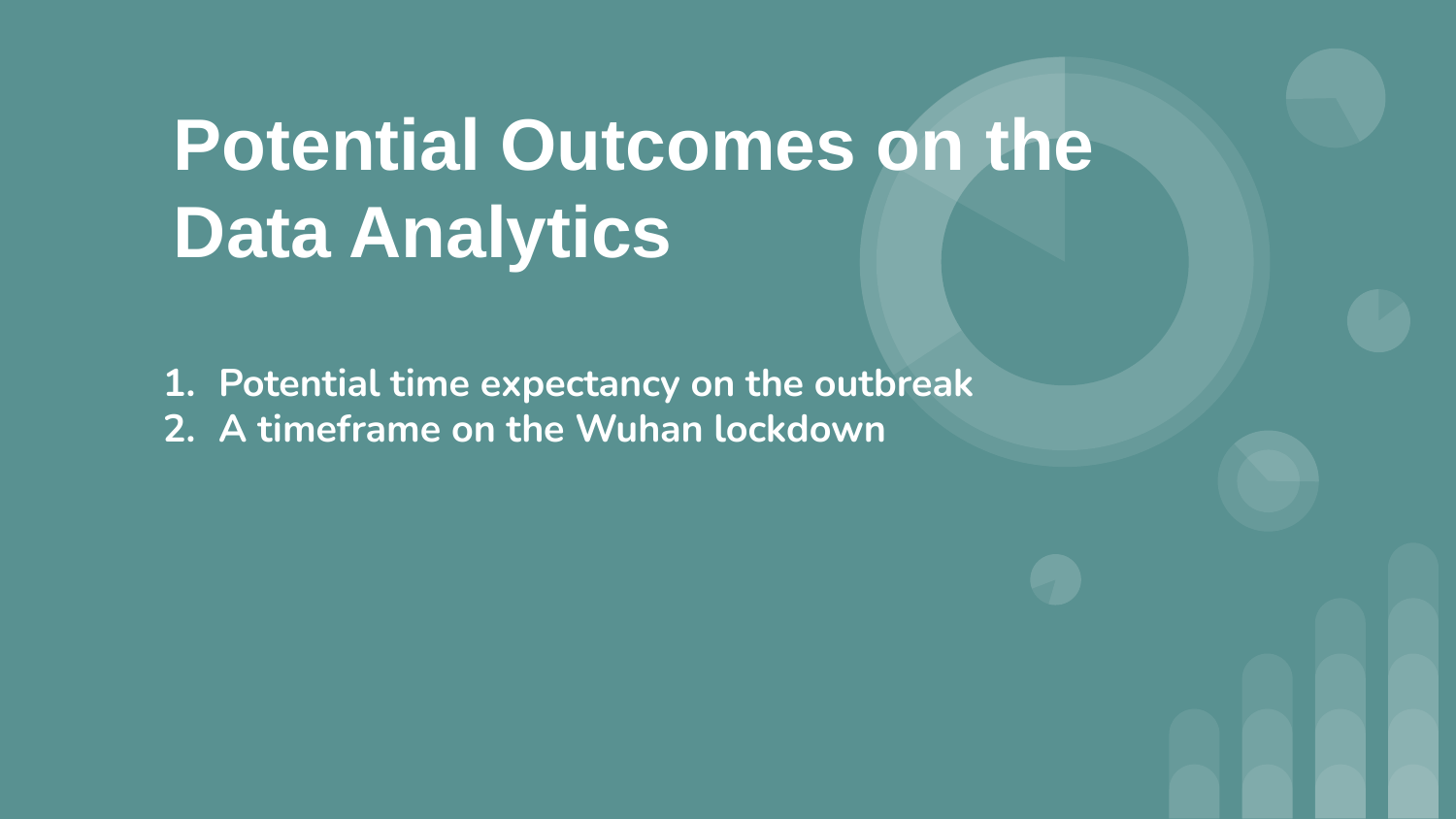

# Potential Outcomes on the Data Analytics

Potential time expectancy on the outbreak
A timeframe on the Wuhan lockdown